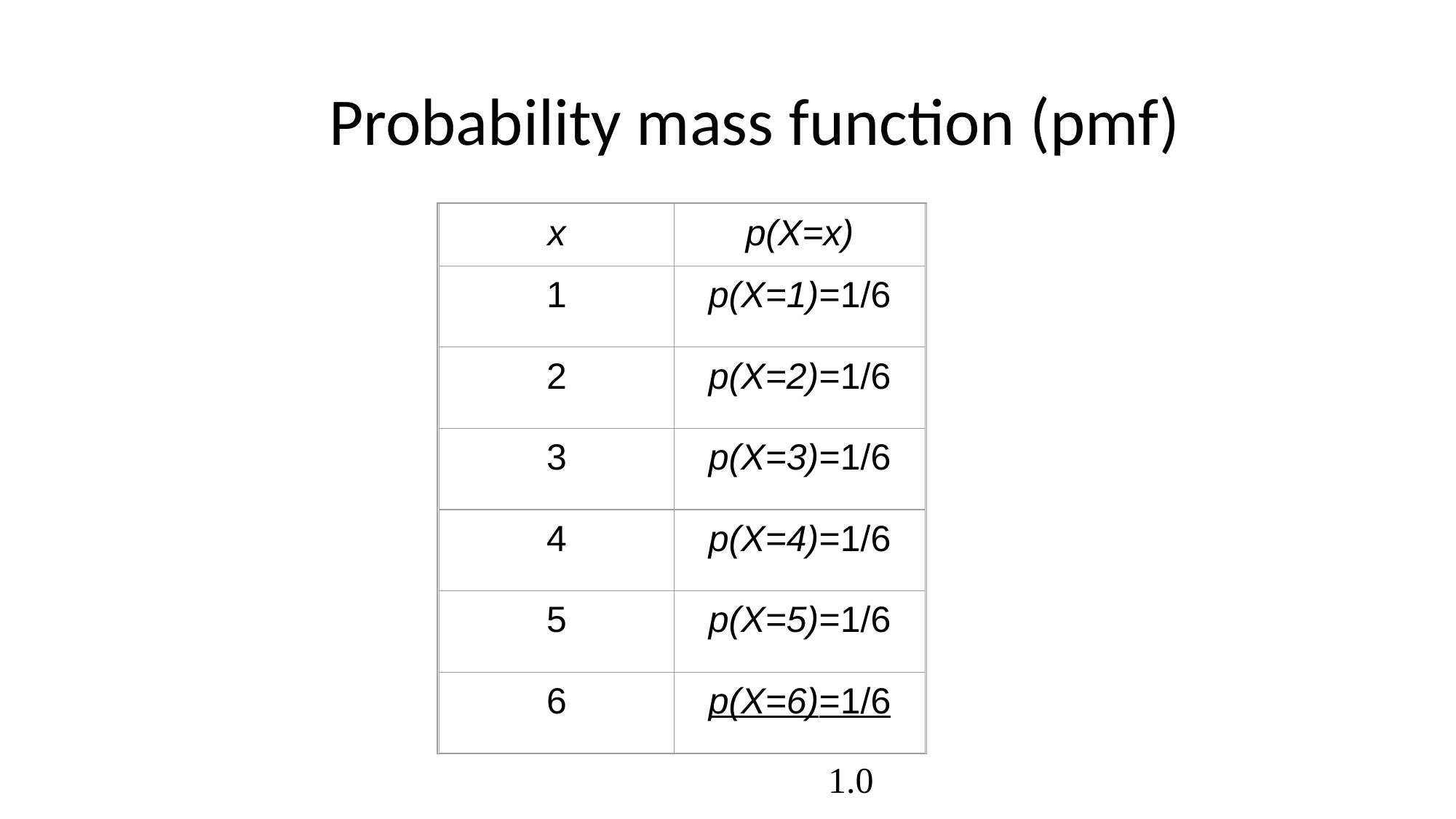

# Probability mass function (pmf)

x

p(X=x)

1

p(X=1)=1/6

2

p(X=2)=1/6

3

p(X=3)=1/6

4

p(X=4)=1/6

5

p(X=5)=1/6

6

p(X=6)=1/6

1.0